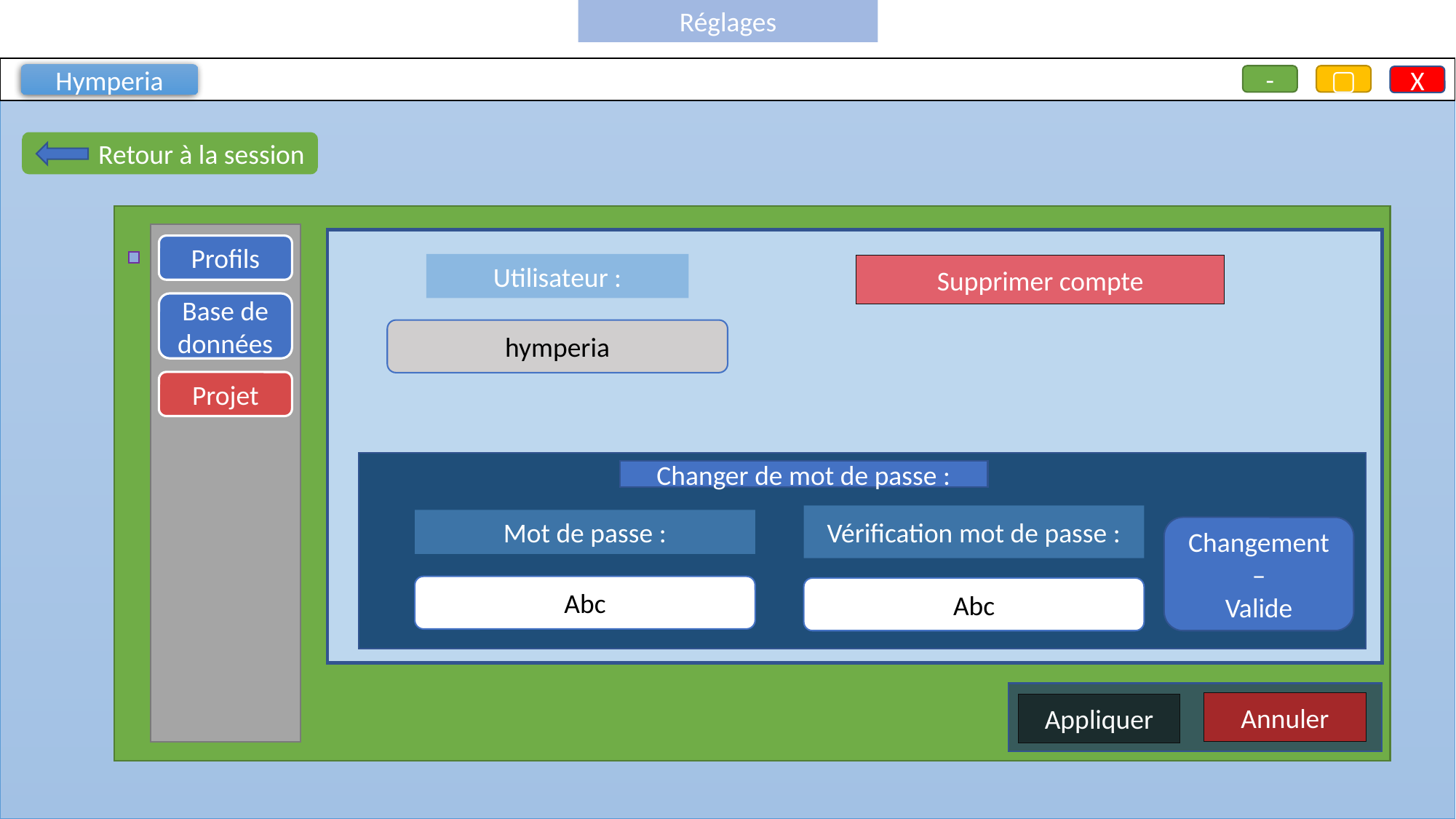

Réglages

Hymperia
-
▢
X

Retour à la session

Profils

Utilisateur :
Supprimer compte
Base de données
hymperia
Projet

Changer de mot de passe :
Vérification mot de passe :
Mot de passe :
Changement –
Valide
Abc
Abc

Annuler
Appliquer